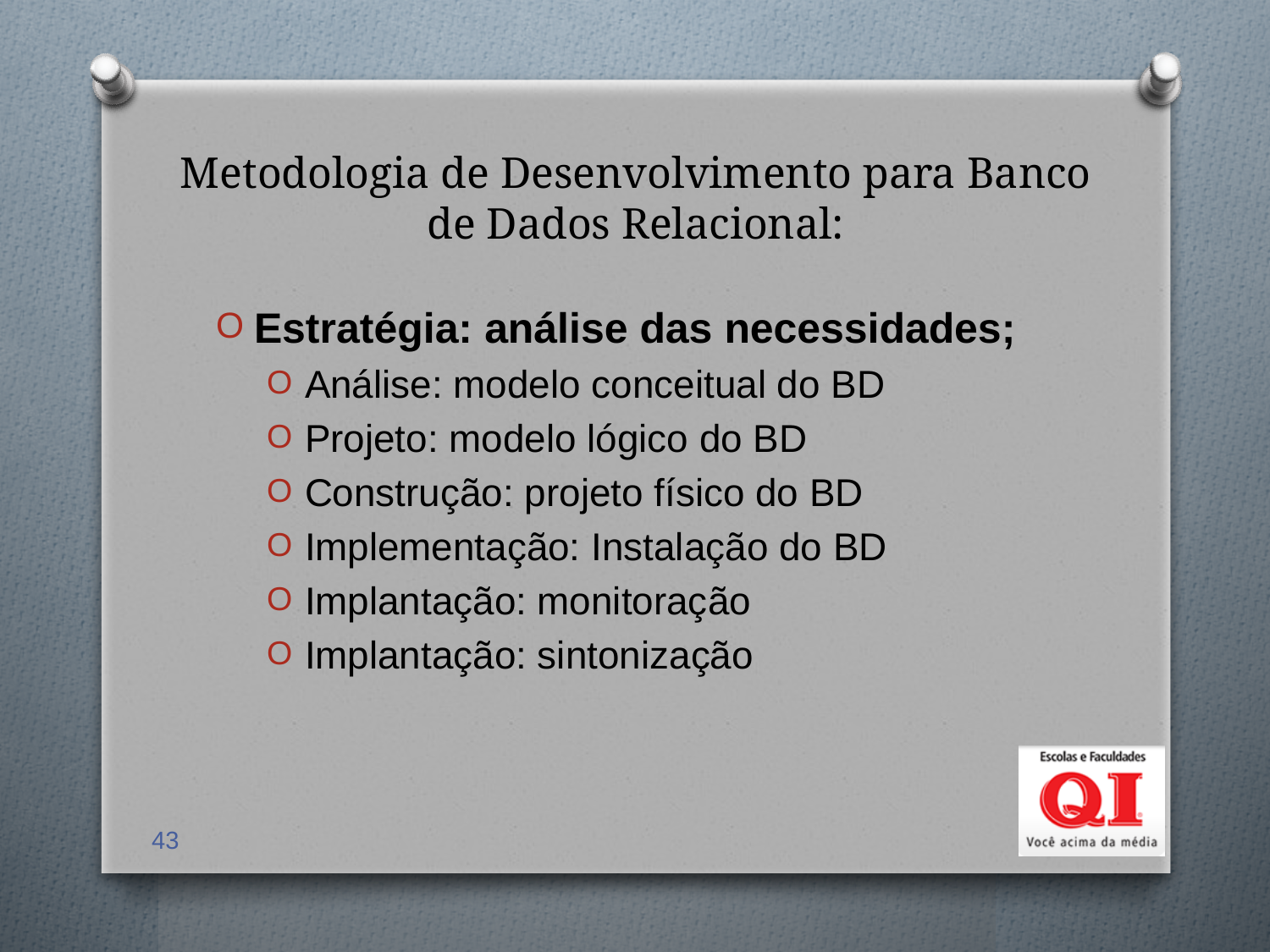

# Metodologia de Desenvolvimento para Banco de Dados Relacional:
Estratégia: análise das necessidades;
Análise: modelo conceitual do BD
Projeto: modelo lógico do BD
Construção: projeto físico do BD
Implementação: Instalação do BD
Implantação: monitoração
Implantação: sintonização
43